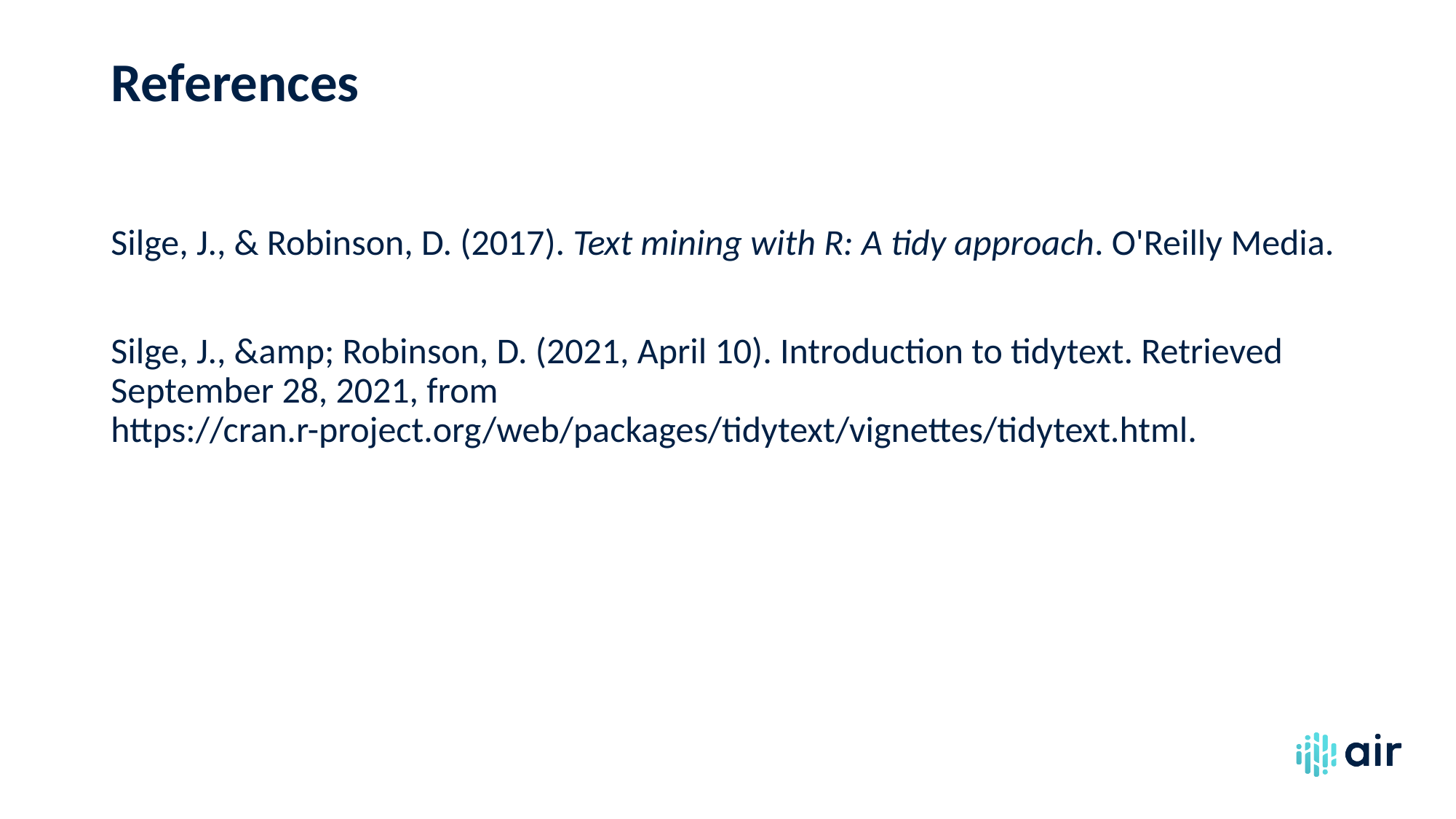

# References
Silge, J., & Robinson, D. (2017). Text mining with R: A tidy approach. O'Reilly Media.

Silge, J., &amp; Robinson, D. (2021, April 10). Introduction to tidytext. Retrieved September 28, 2021, from https://cran.r-project.org/web/packages/tidytext/vignettes/tidytext.html.